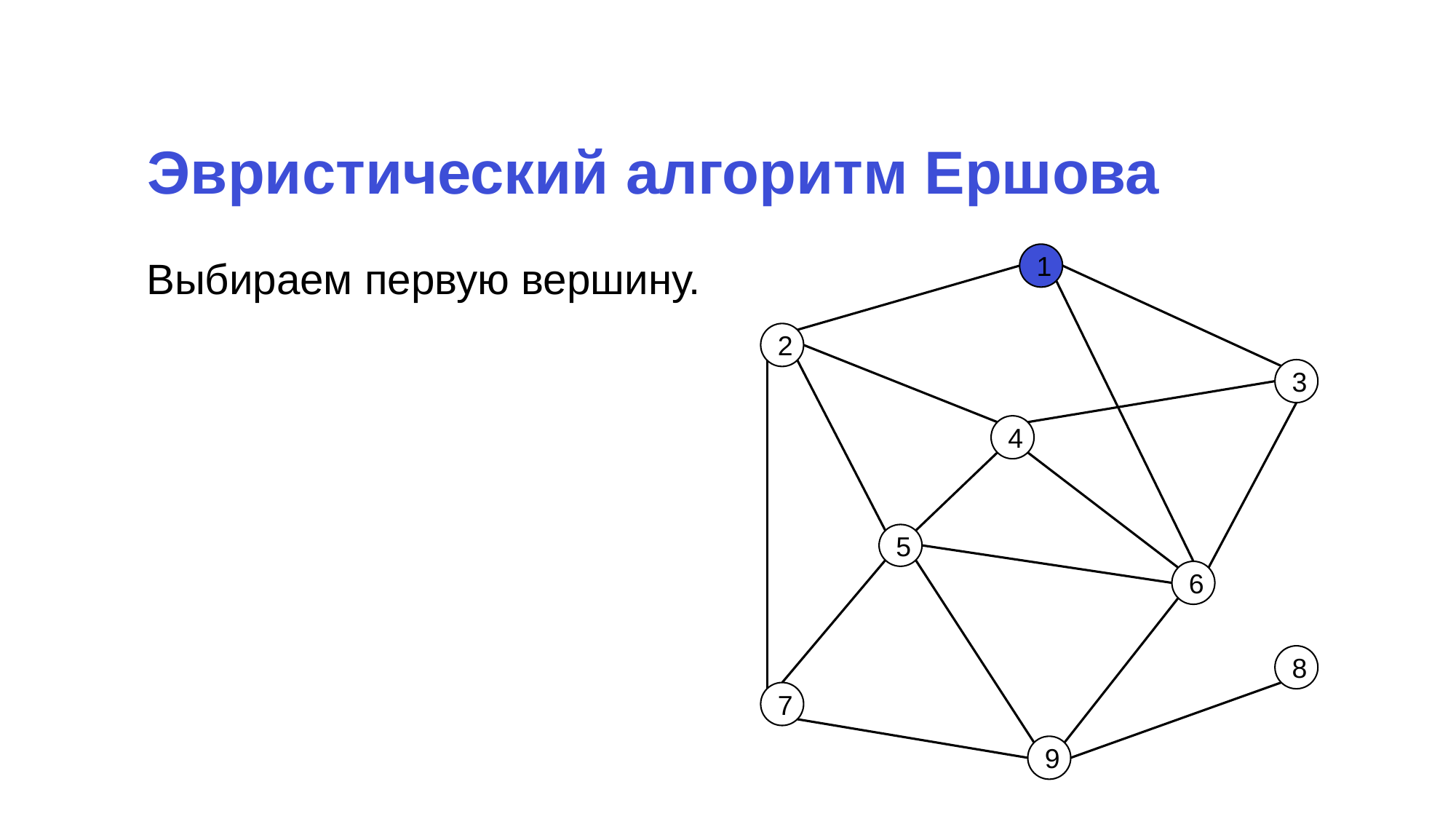

Эвристический алгоритм Ершова
1
Выбираем первую вершину.
2
3
4
5
6
8
7
9